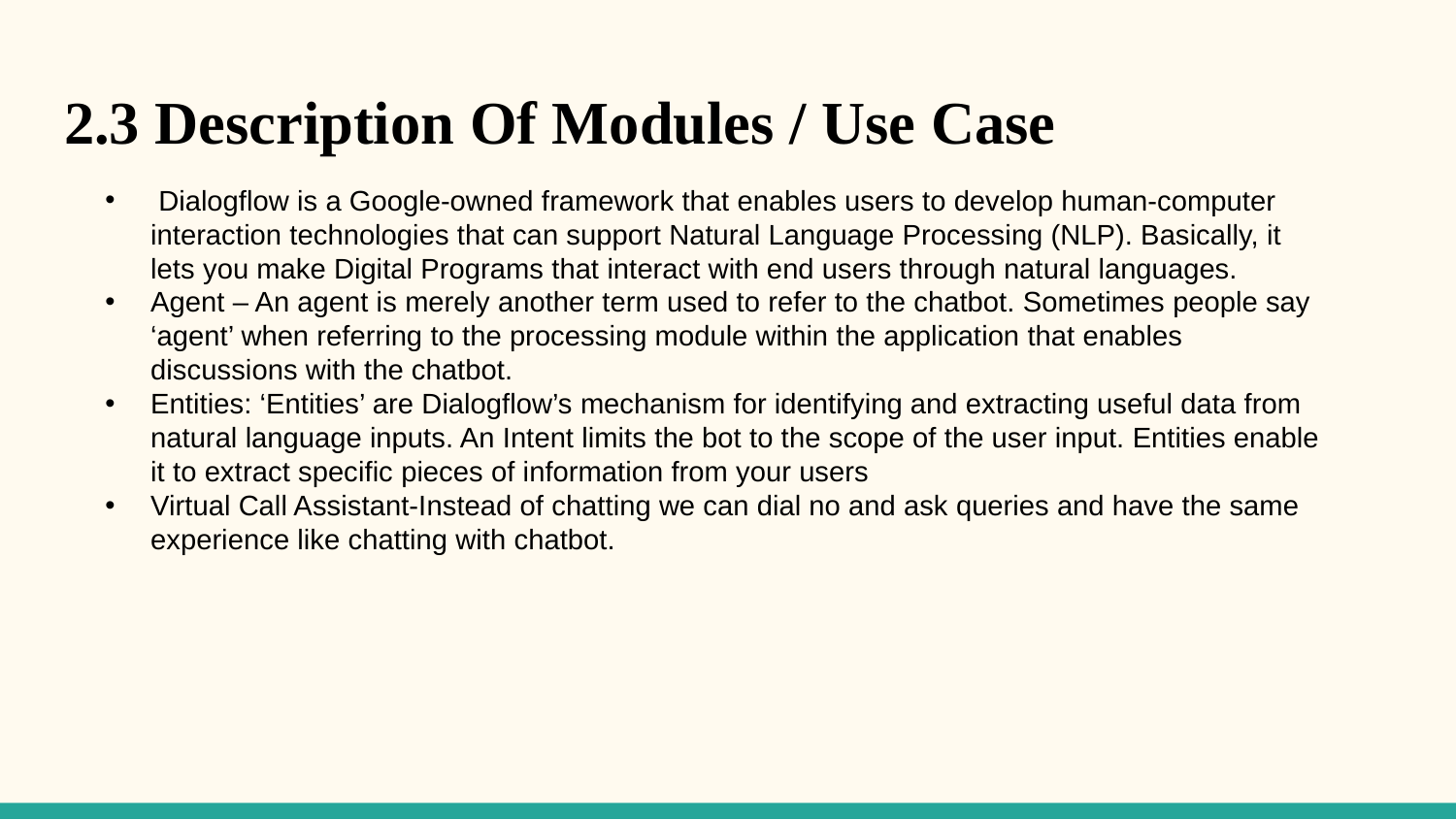

# 2.3 Description Of Modules / Use Case
 Dialogflow is a Google-owned framework that enables users to develop human-computer interaction technologies that can support Natural Language Processing (NLP). Basically, it lets you make Digital Programs that interact with end users through natural languages.
Agent – An agent is merely another term used to refer to the chatbot. Sometimes people say ‘agent’ when referring to the processing module within the application that enables discussions with the chatbot.
Entities: ‘Entities’ are Dialogflow’s mechanism for identifying and extracting useful data from natural language inputs. An Intent limits the bot to the scope of the user input. Entities enable it to extract specific pieces of information from your users
Virtual Call Assistant-Instead of chatting we can dial no and ask queries and have the same experience like chatting with chatbot.